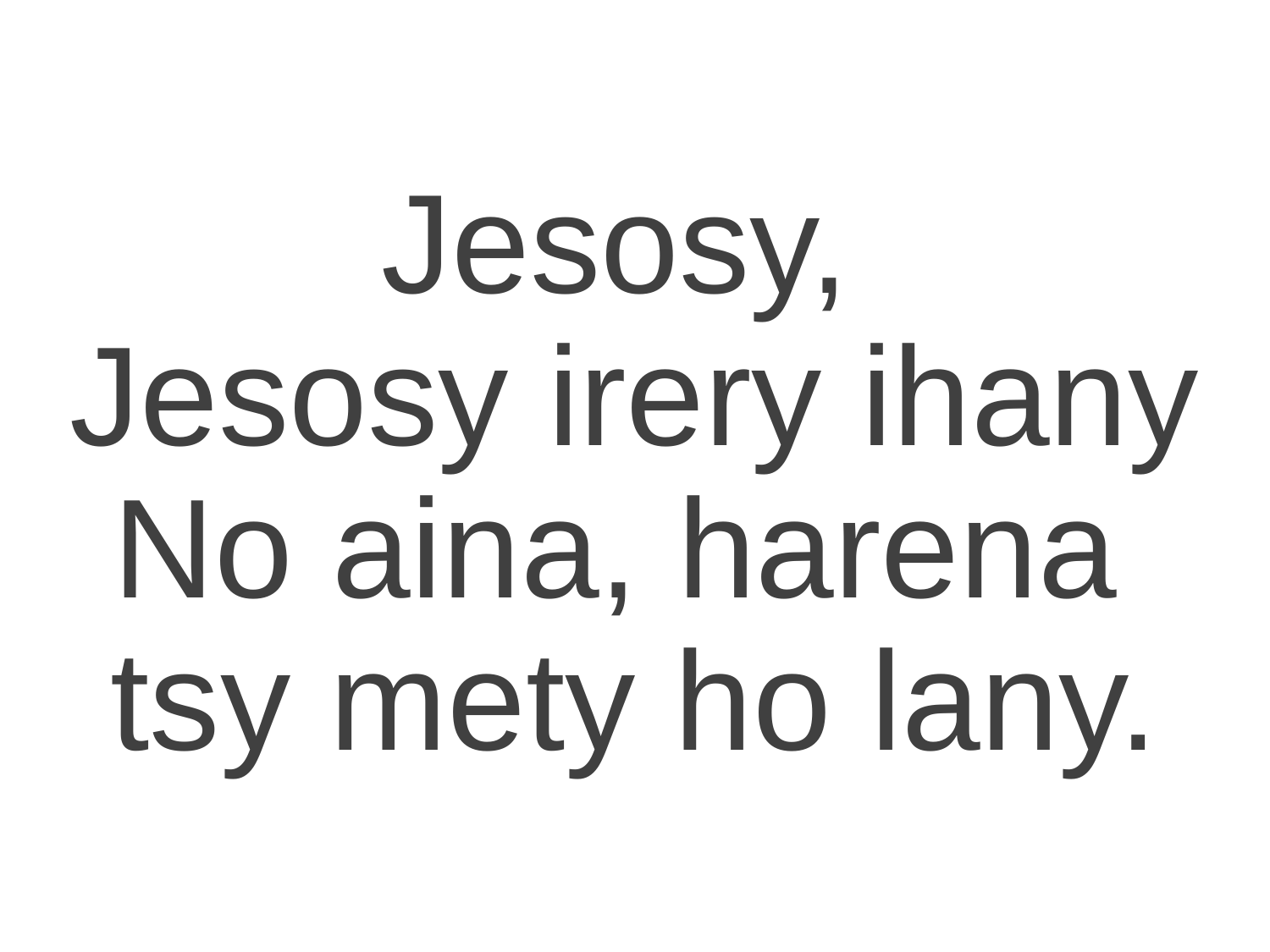

Jesosy,
Jesosy irery ihany
No aina, harena
tsy mety ho lany.